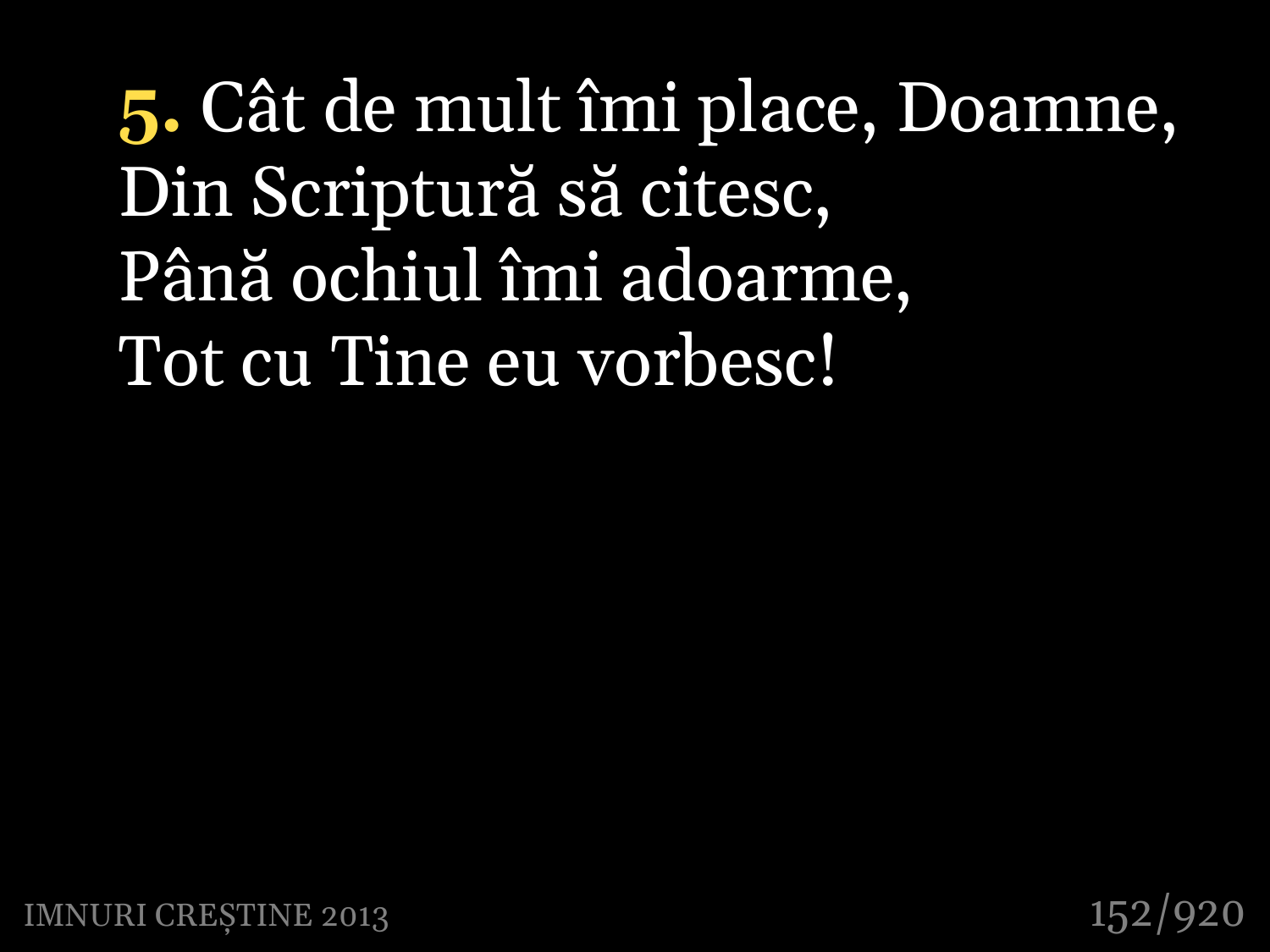

5. Cât de mult îmi place, Doamne,
Din Scriptură să citesc,
Până ochiul îmi adoarme,
Tot cu Tine eu vorbesc!
152/920
IMNURI CREȘTINE 2013